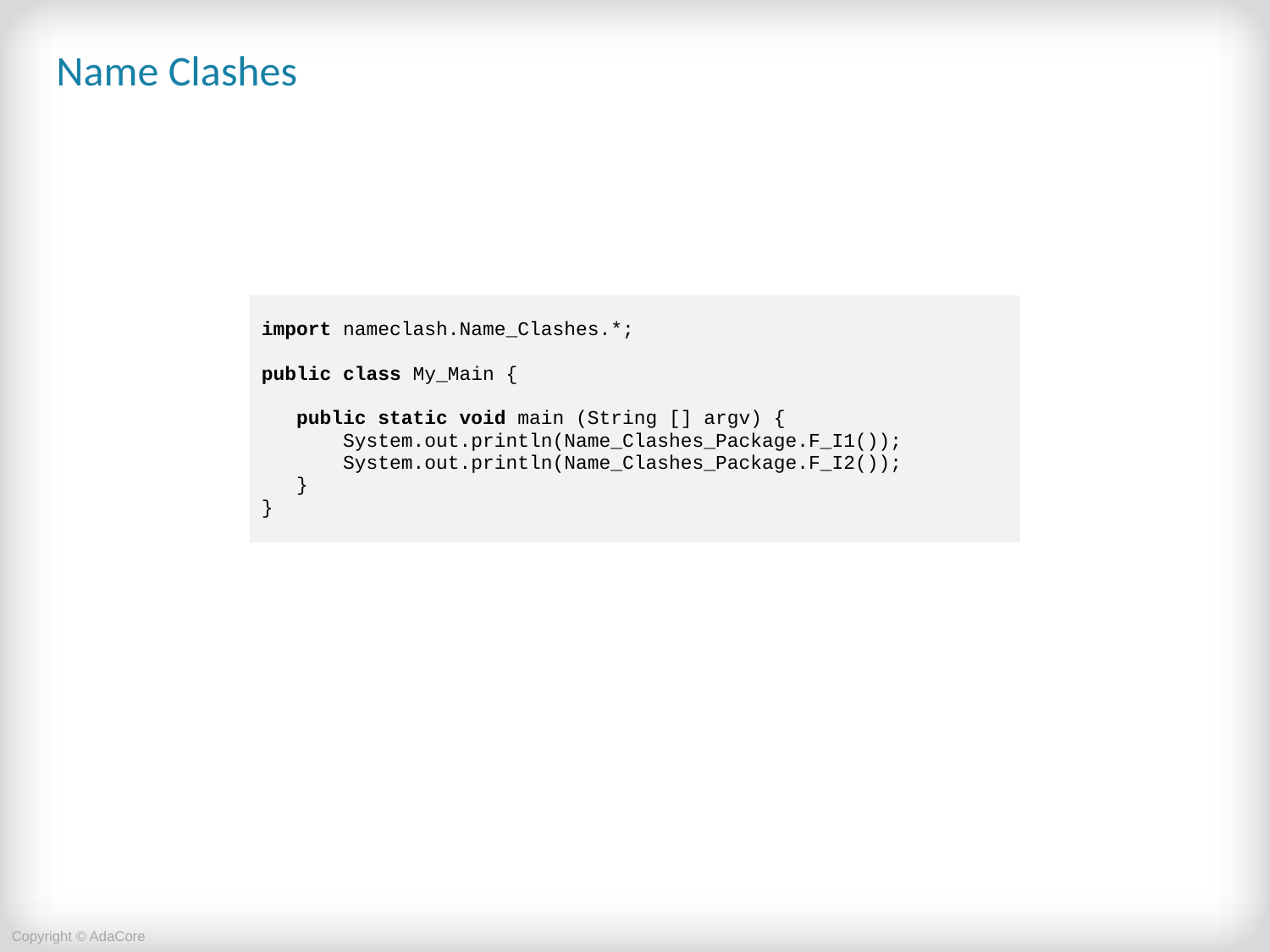

# Name Clashes
| import nameclash.Name\_Clashes.\*; public class My\_Main { public static void main (String [] argv) { System.out.println(Name\_Clashes\_Package.F\_I1()); System.out.println(Name\_Clashes\_Package.F\_I2()); } } |
| --- |